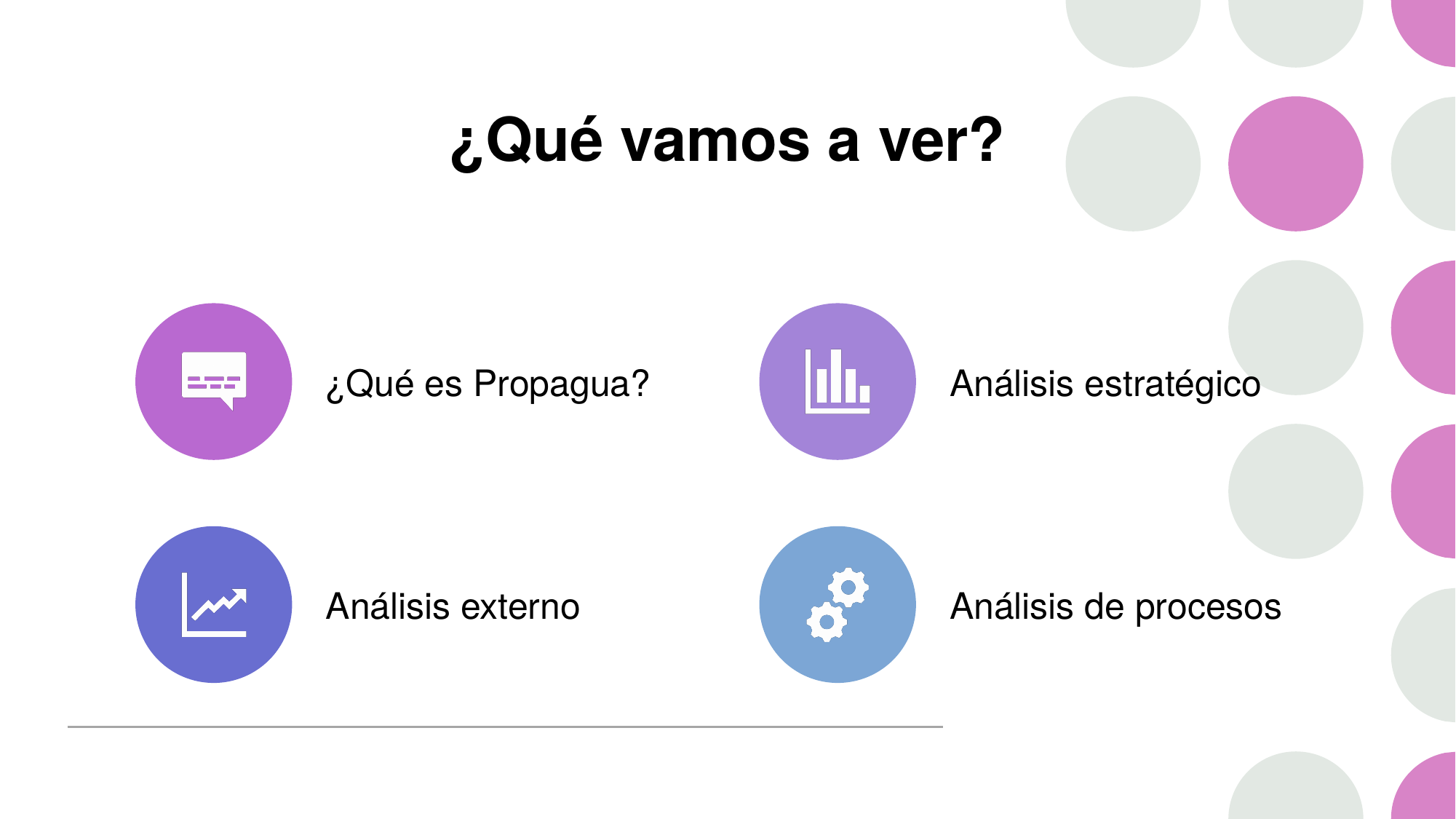

# ¿Qué vamos a ver?
¿Qué es Propagua?
Análisis estratégico
Análisis externo
Análisis de procesos